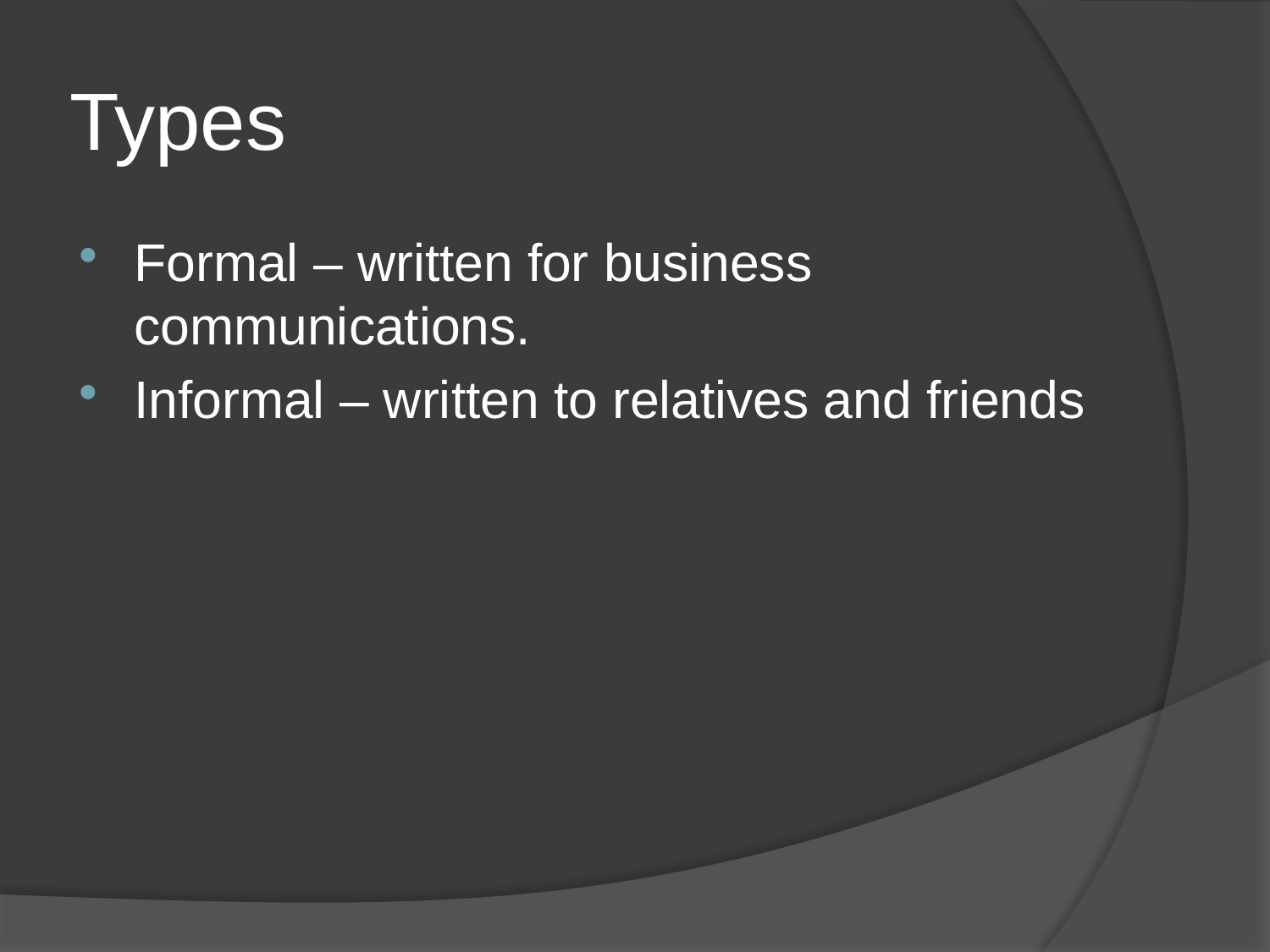

# Types
Formal – written for business communications.
Informal – written to relatives and friends